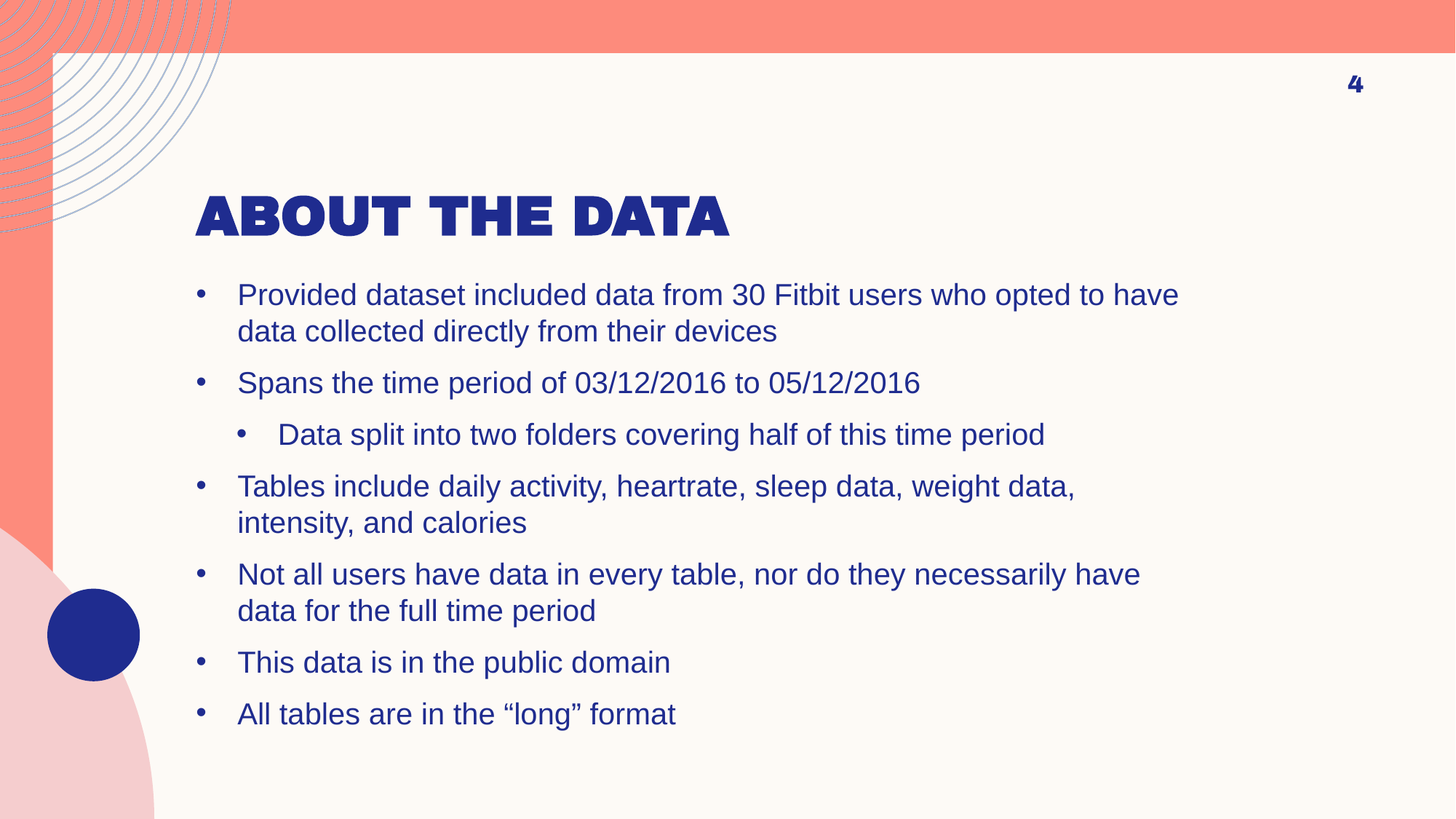

4
# About The Data
Provided dataset included data from 30 Fitbit users who opted to have data collected directly from their devices
Spans the time period of 03/12/2016 to 05/12/2016
Data split into two folders covering half of this time period
Tables include daily activity, heartrate, sleep data, weight data, intensity, and calories
Not all users have data in every table, nor do they necessarily have data for the full time period
This data is in the public domain
All tables are in the “long” format